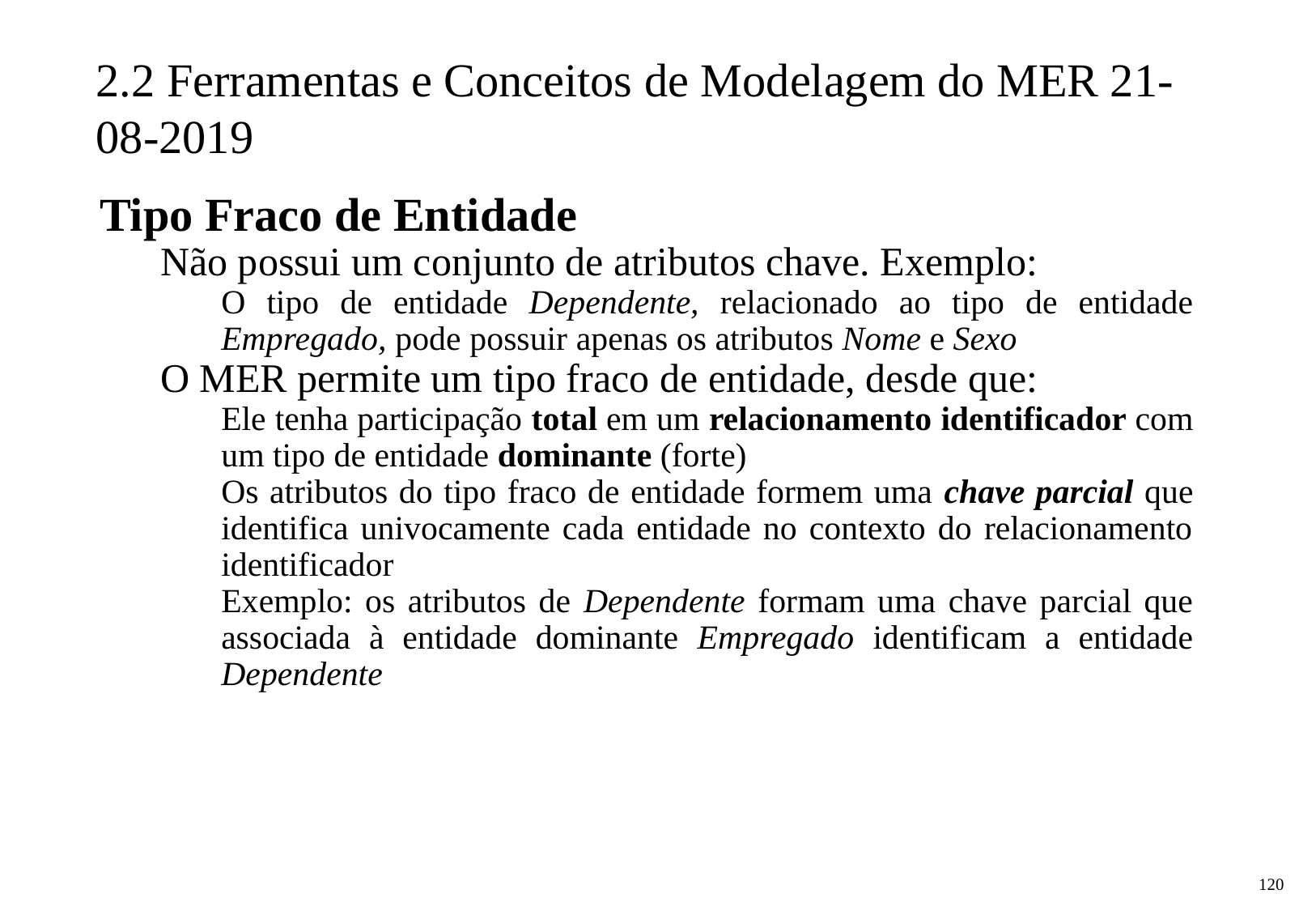

2.2 Ferramentas e Conceitos de Modelagem do MER 21-08-2019
Tipo Fraco de Entidade
Não possui um conjunto de atributos chave. Exemplo:
O tipo de entidade Dependente, relacionado ao tipo de entidade Empregado, pode possuir apenas os atributos Nome e Sexo
O MER permite um tipo fraco de entidade, desde que:
Ele tenha participação total em um relacionamento identificador com um tipo de entidade dominante (forte)
Os atributos do tipo fraco de entidade formem uma chave parcial que identifica univocamente cada entidade no contexto do relacionamento identificador
Exemplo: os atributos de Dependente formam uma chave parcial que associada à entidade dominante Empregado identificam a entidade Dependente
120